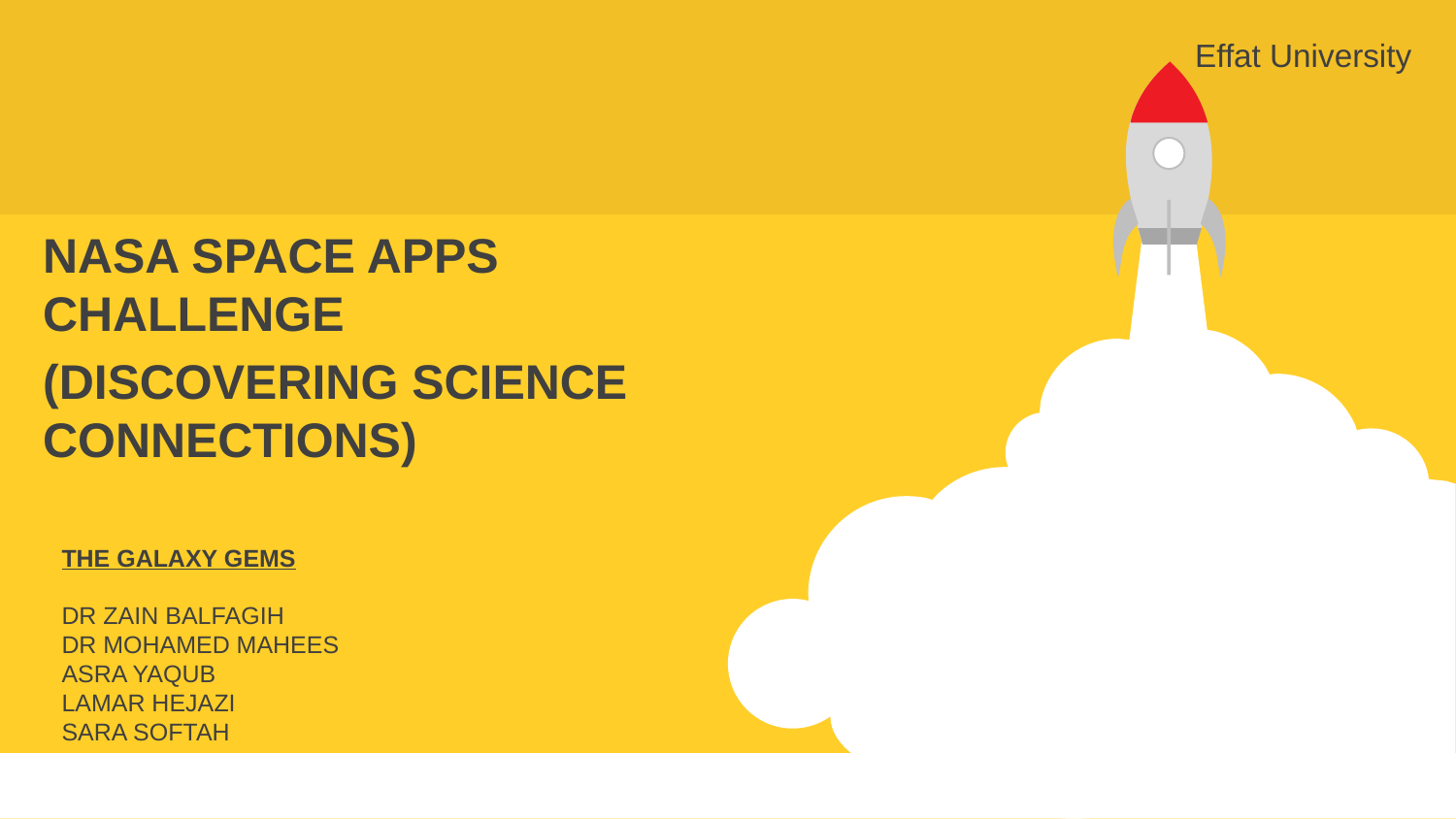

Effat University
NASA SPACE APPS CHALLENGE
(DISCOVERING SCIENCE CONNECTIONS)
THE GALAXY GEMS

DR ZAIN BALFAGIH
DR MOHAMED MAHEES
ASRA YAQUB
LAMAR HEJAZI
SARA SOFTAH